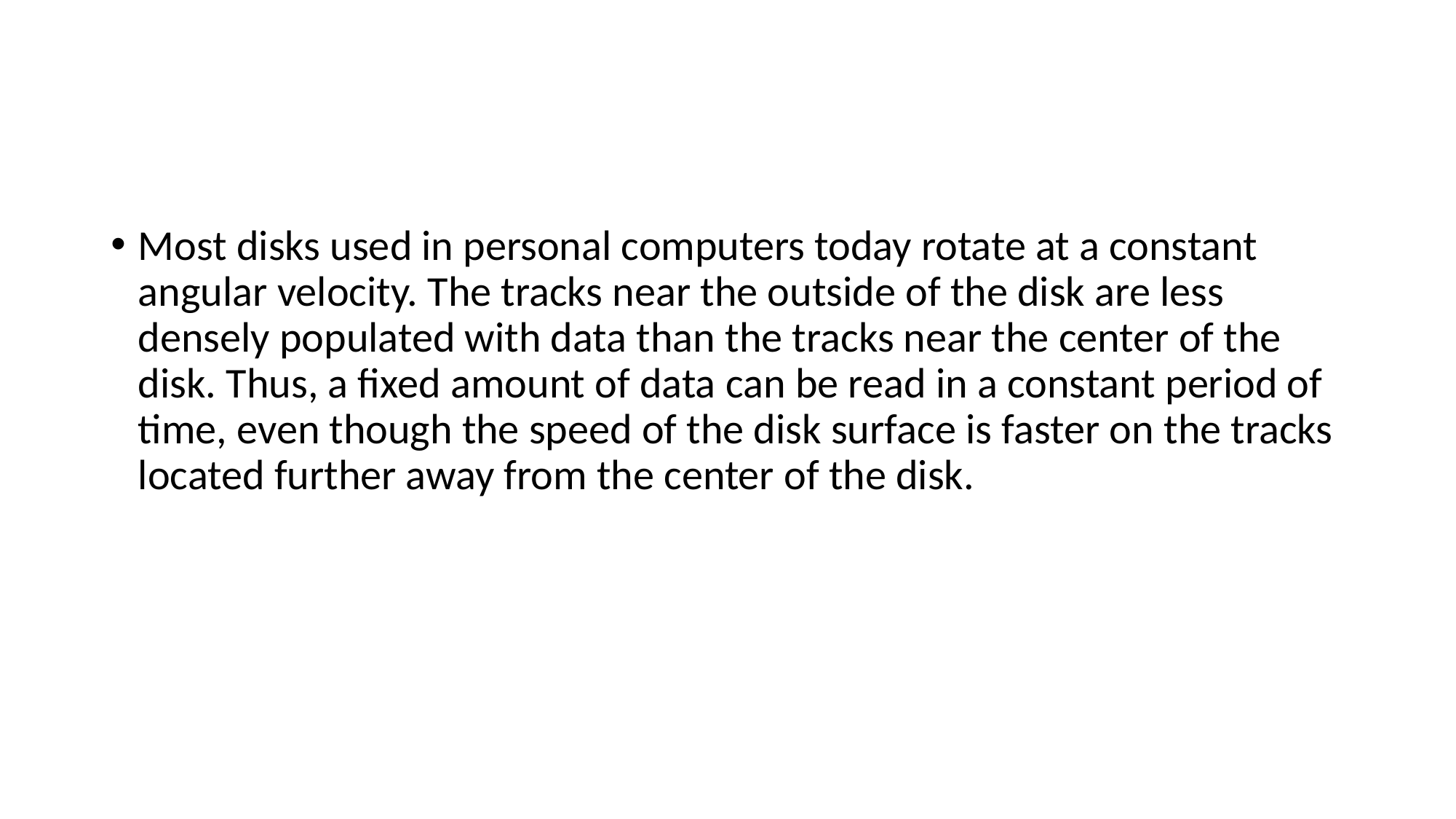

#
Most disks used in personal computers today rotate at a constant angular velocity. The tracks near the outside of the disk are less densely populated with data than the tracks near the center of the disk. Thus, a fixed amount of data can be read in a constant period of time, even though the speed of the disk surface is faster on the tracks located further away from the center of the disk.